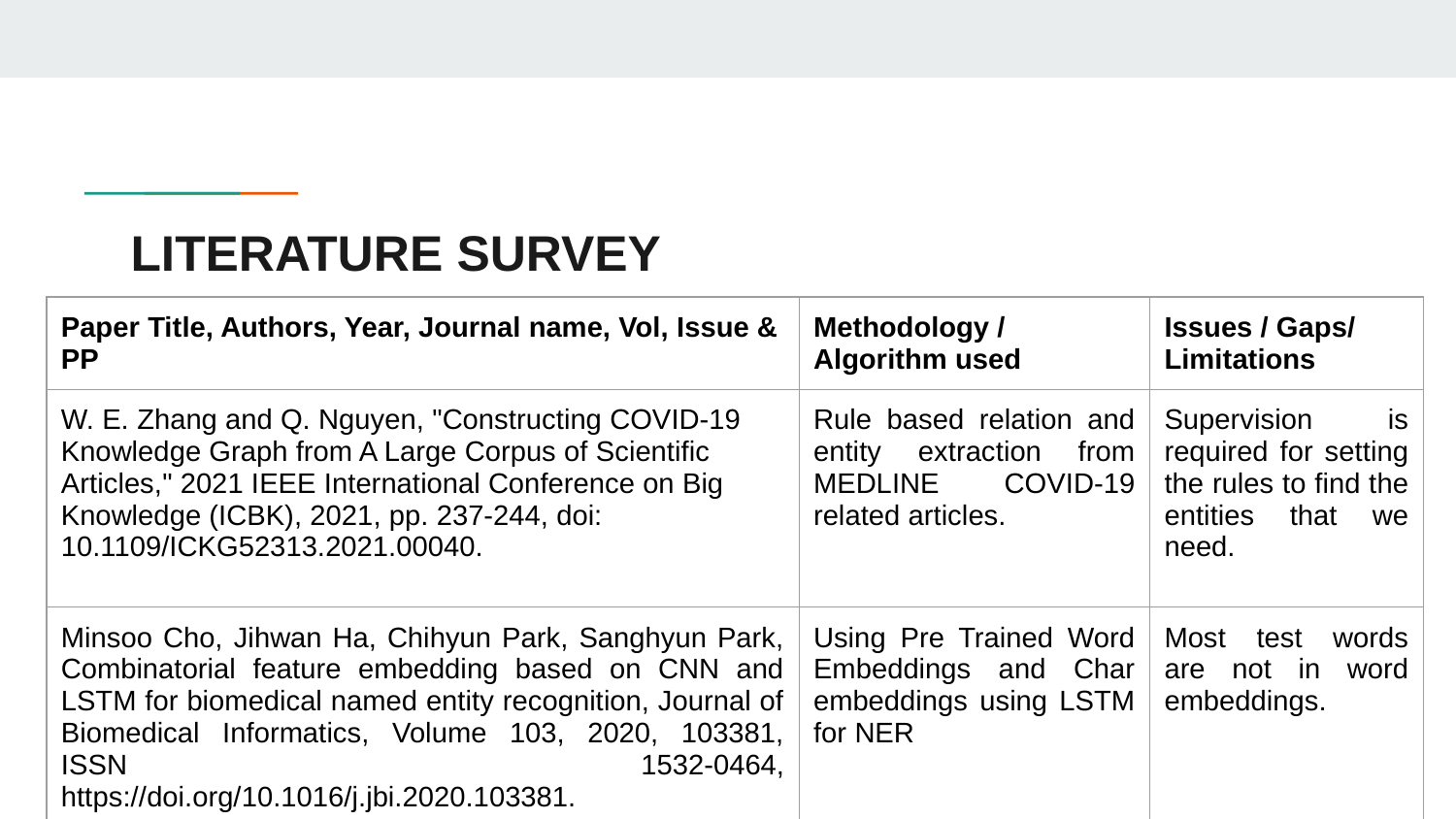

# LITERATURE SURVEY
| Paper Title, Authors, Year, Journal name, Vol, Issue & PP | Methodology / Algorithm used | Issues / Gaps/ Limitations |
| --- | --- | --- |
| W. E. Zhang and Q. Nguyen, "Constructing COVID-19 Knowledge Graph from A Large Corpus of Scientific Articles," 2021 IEEE International Conference on Big Knowledge (ICBK), 2021, pp. 237-244, doi: 10.1109/ICKG52313.2021.00040. | Rule based relation and entity extraction from MEDLINE COVID-19 related articles. | Supervision is required for setting the rules to find the entities that we need. |
| Minsoo Cho, Jihwan Ha, Chihyun Park, Sanghyun Park, Combinatorial feature embedding based on CNN and LSTM for biomedical named entity recognition, Journal of Biomedical Informatics, Volume 103, 2020, 103381, ISSN 1532-0464, https://doi.org/10.1016/j.jbi.2020.103381. | Using Pre Trained Word Embeddings and Char embeddings using LSTM for NER | Most test words are not in word embeddings. |